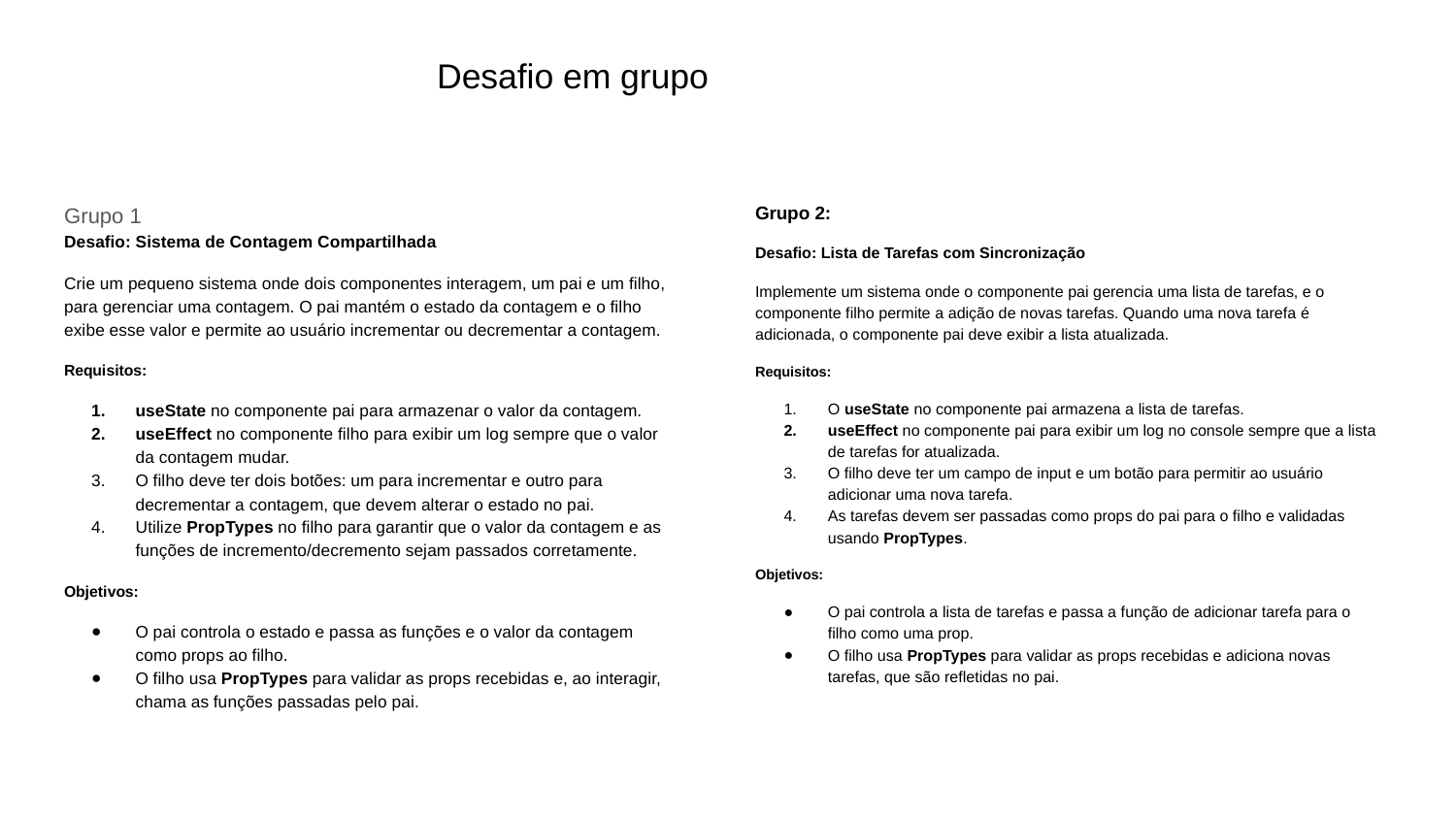

Desafio em grupo
Grupo 1
Desafio: Sistema de Contagem Compartilhada
Crie um pequeno sistema onde dois componentes interagem, um pai e um filho, para gerenciar uma contagem. O pai mantém o estado da contagem e o filho exibe esse valor e permite ao usuário incrementar ou decrementar a contagem.
Requisitos:
useState no componente pai para armazenar o valor da contagem.
useEffect no componente filho para exibir um log sempre que o valor da contagem mudar.
O filho deve ter dois botões: um para incrementar e outro para decrementar a contagem, que devem alterar o estado no pai.
Utilize PropTypes no filho para garantir que o valor da contagem e as funções de incremento/decremento sejam passados corretamente.
Objetivos:
O pai controla o estado e passa as funções e o valor da contagem como props ao filho.
O filho usa PropTypes para validar as props recebidas e, ao interagir, chama as funções passadas pelo pai.
Grupo 2:
Desafio: Lista de Tarefas com Sincronização
Implemente um sistema onde o componente pai gerencia uma lista de tarefas, e o componente filho permite a adição de novas tarefas. Quando uma nova tarefa é adicionada, o componente pai deve exibir a lista atualizada.
Requisitos:
O useState no componente pai armazena a lista de tarefas.
useEffect no componente pai para exibir um log no console sempre que a lista de tarefas for atualizada.
O filho deve ter um campo de input e um botão para permitir ao usuário adicionar uma nova tarefa.
As tarefas devem ser passadas como props do pai para o filho e validadas usando PropTypes.
Objetivos:
O pai controla a lista de tarefas e passa a função de adicionar tarefa para o filho como uma prop.
O filho usa PropTypes para validar as props recebidas e adiciona novas tarefas, que são refletidas no pai.